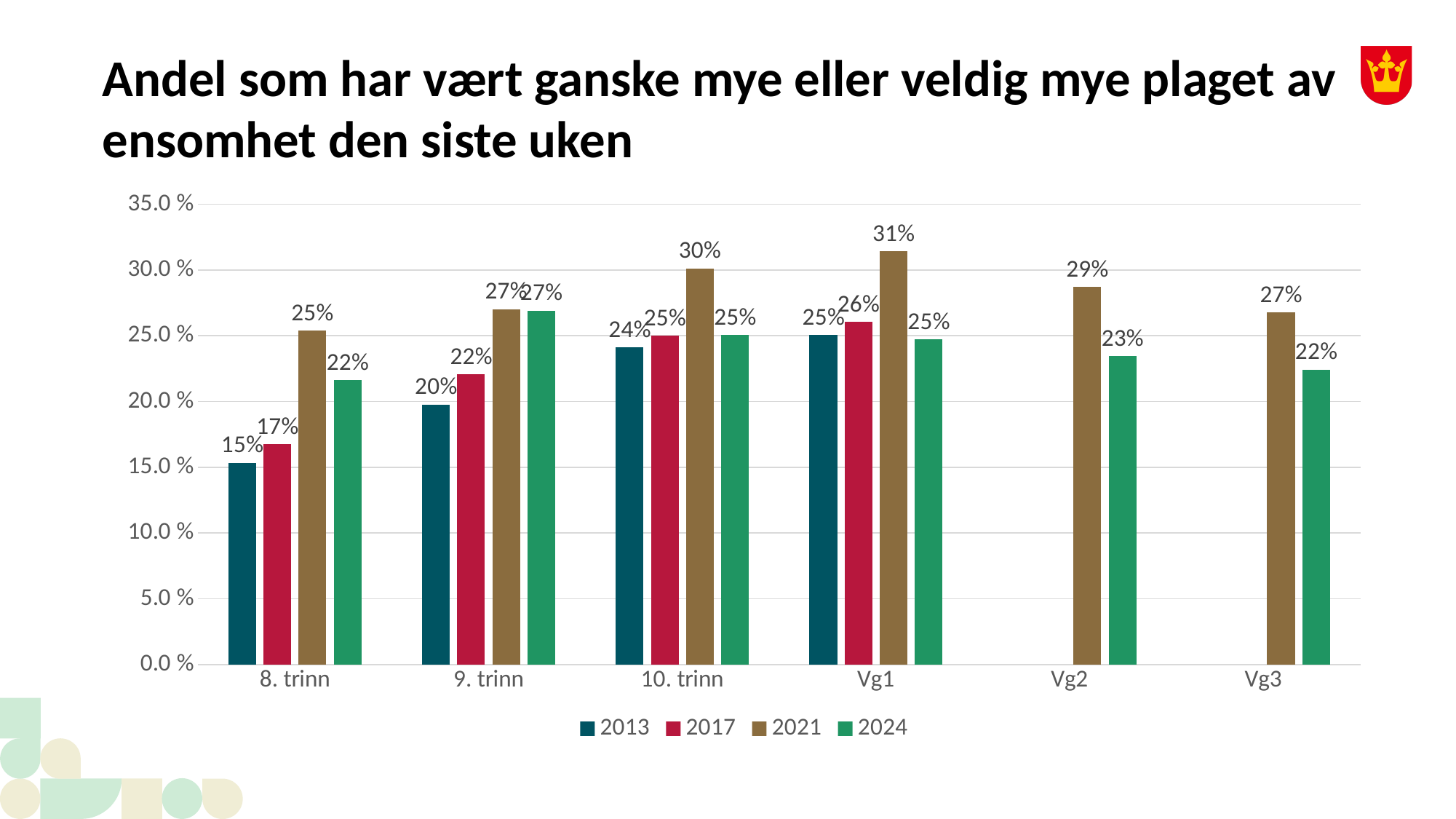

# Andel som har vært ganske mye eller veldig mye plaget av ensomhet den siste uken

### Chart

| Category | 2013 | 2017 | 2021 | 2024 |
|---|---|---|---|---|
| 8. trinn | 0.15342116447088822 | 0.16739702015775637 | 0.2541535698248765 | 0.21610555050045493 |
| 9. trinn | 0.19776919776919777 | 0.2208275220827522 | 0.2702702702702703 | 0.2691597414589104 |
| 10. trinn | 0.24130794701986757 | 0.24989482541018093 | 0.3012963790791238 | 0.2505694760820046 |
| Vg1 | 0.25041459369817576 | 0.2606473594548552 | 0.3140726933830382 | 0.2472308373947718 |
| Vg2 | None | None | 0.28735632183908044 | 0.23447204968944102 |
| Vg3 | None | None | 0.26776859504132233 | 0.224345364472753 |